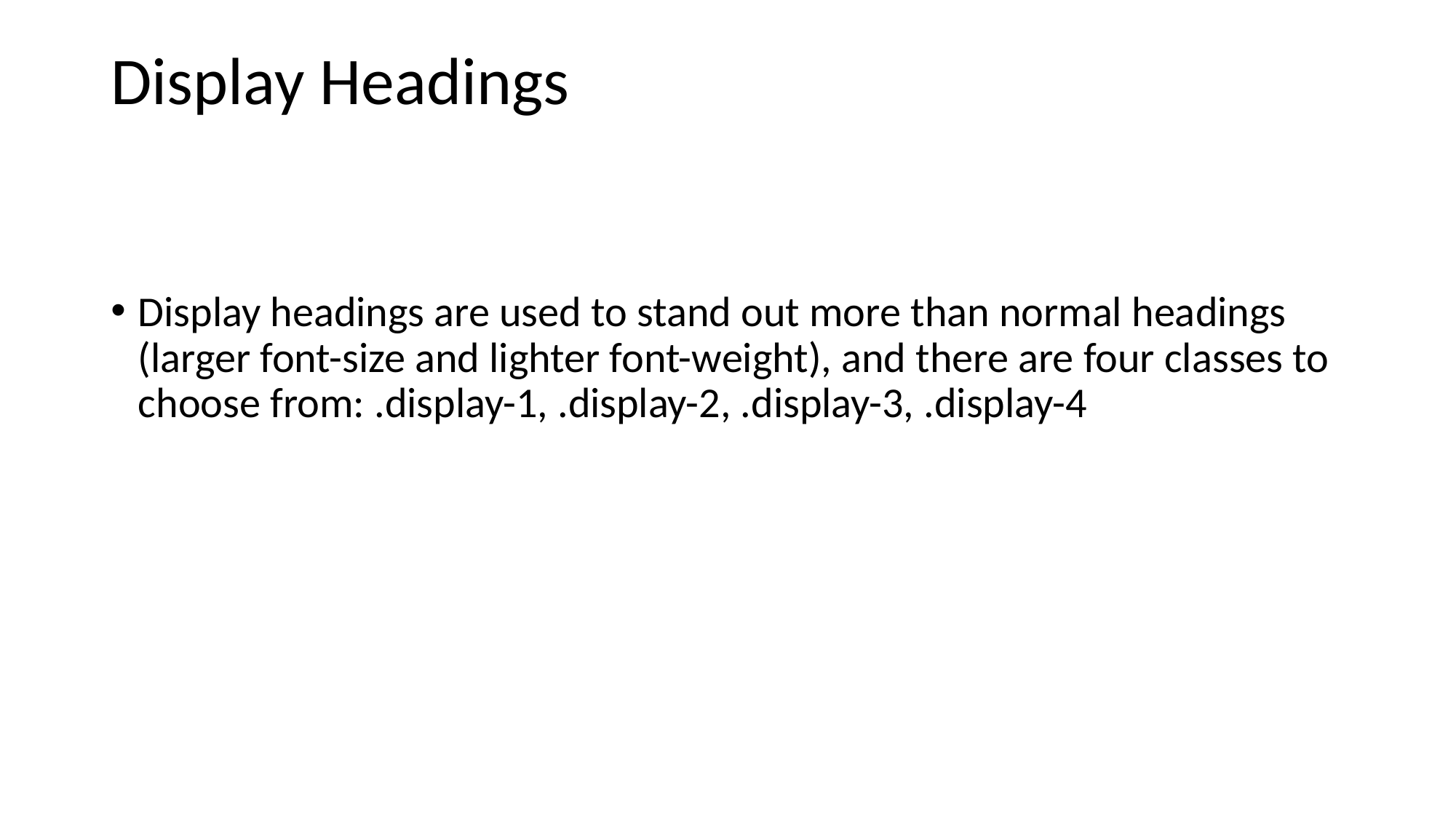

# Display Headings

Display headings are used to stand out more than normal headings (larger font-size and lighter font-weight), and there are four classes to choose from: .display-1, .display-2, .display-3, .display-4